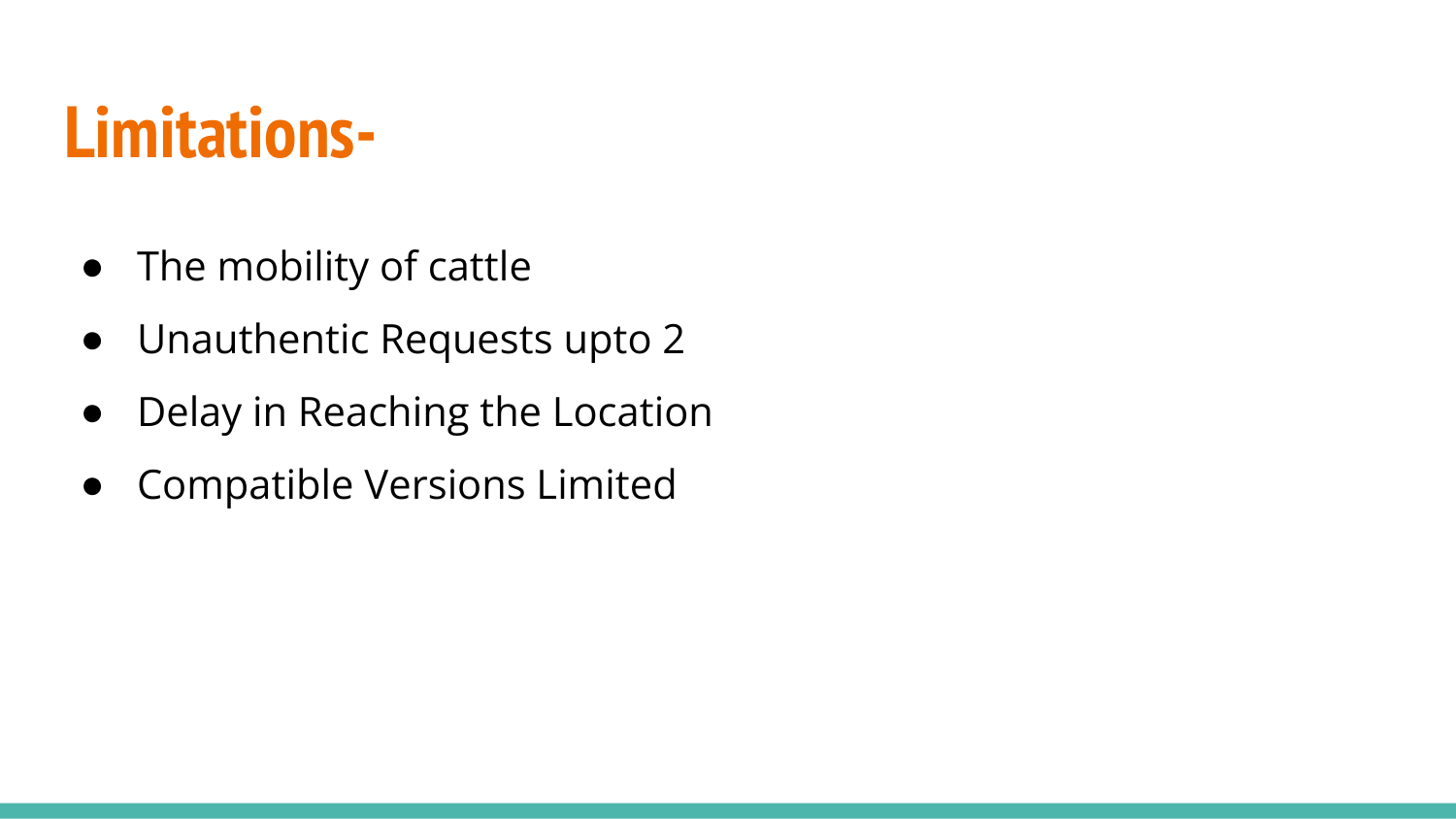

# Limitations-
The mobility of cattle
Unauthentic Requests upto 2
Delay in Reaching the Location
Compatible Versions Limited